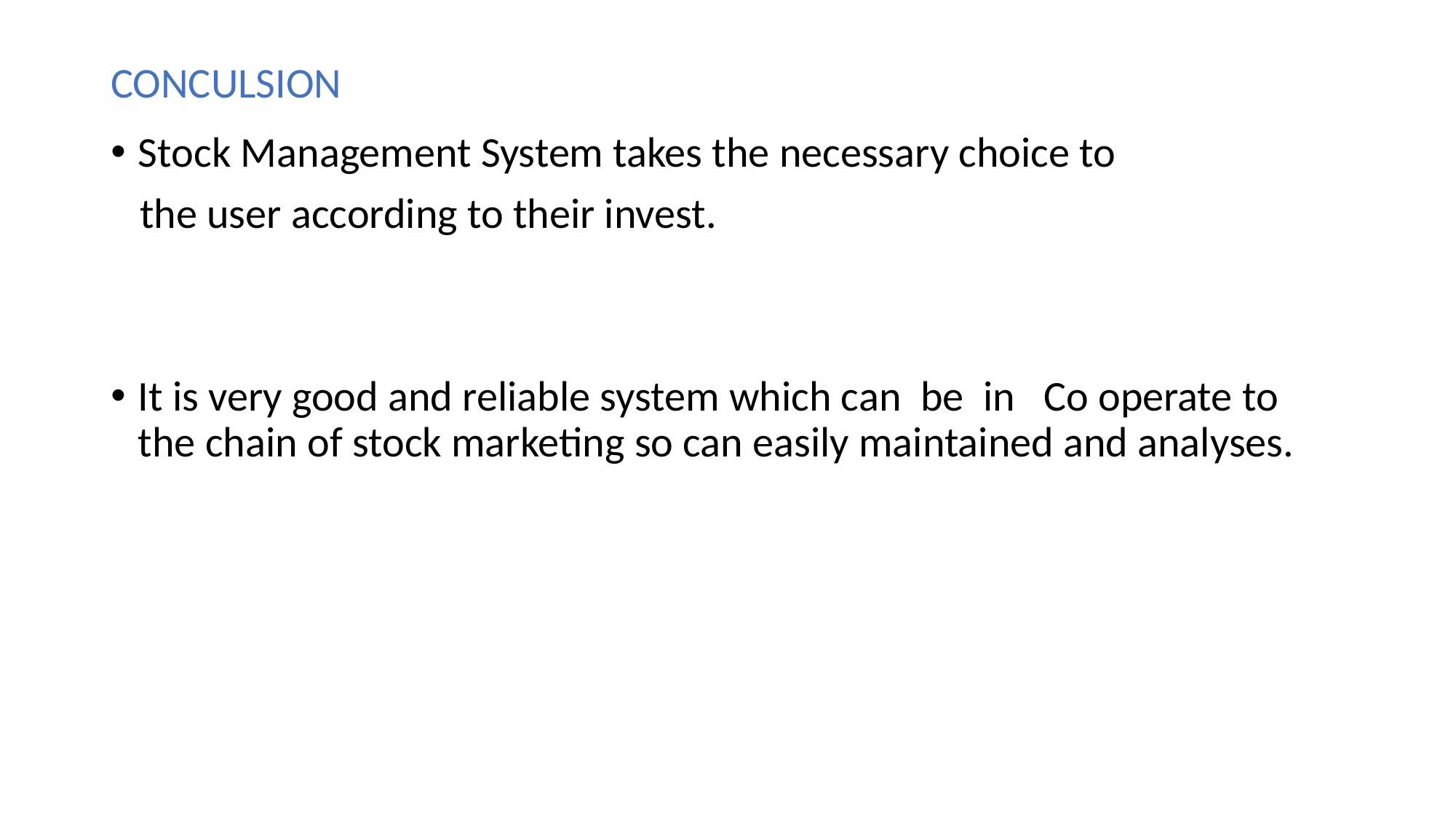

# CONCULSION
Stock Management System takes the necessary choice to
   the user according to their invest.

It is very good and reliable system which can  be  in   Co operate to the chain of stock marketing so can easily maintained and analyses.